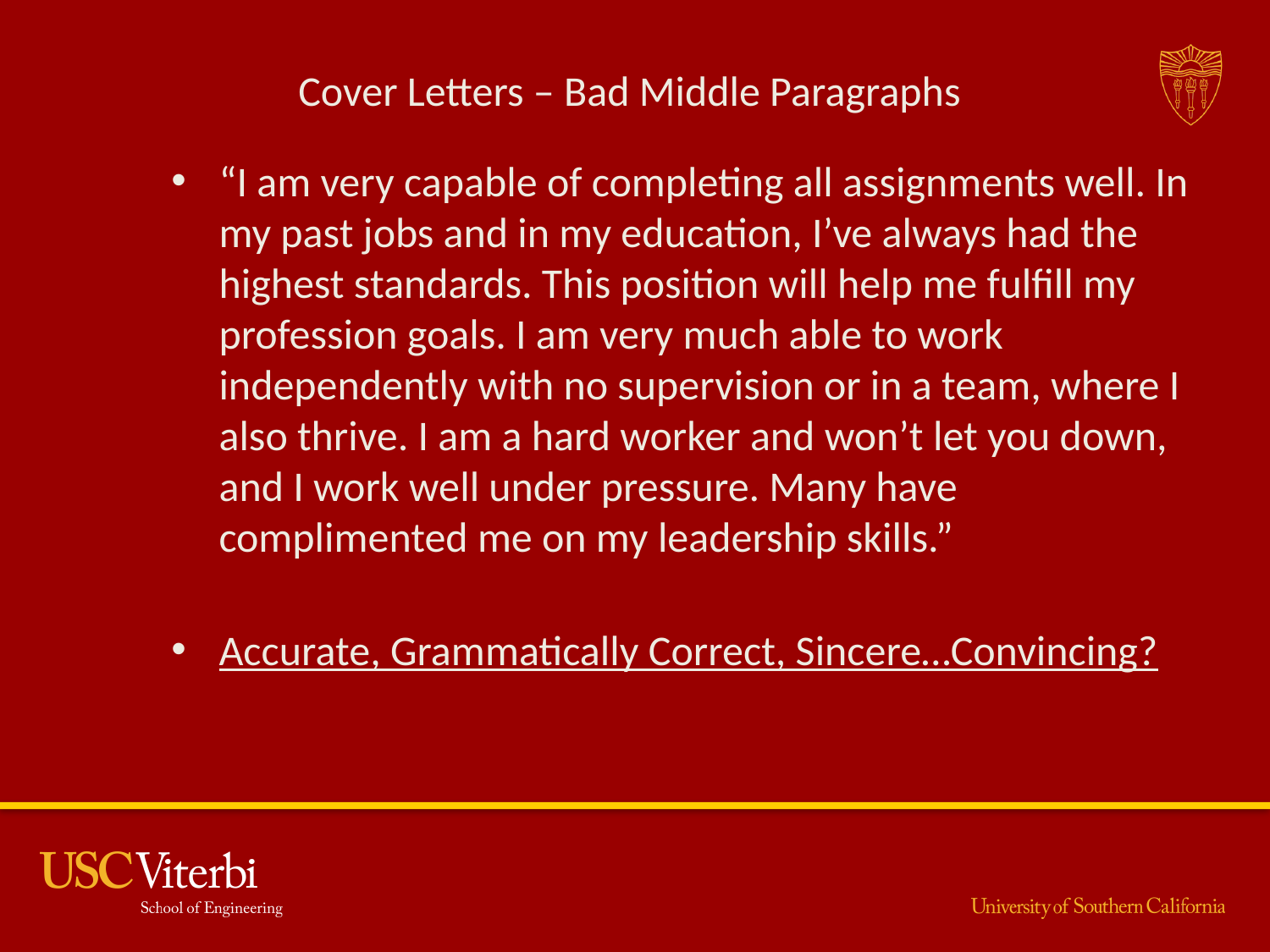

# Cover Letters – Bad Middle Paragraphs
“I am very capable of completing all assignments well. In my past jobs and in my education, I’ve always had the highest standards. This position will help me fulfill my profession goals. I am very much able to work independently with no supervision or in a team, where I also thrive. I am a hard worker and won’t let you down, and I work well under pressure. Many have complimented me on my leadership skills.”

Accurate, Grammatically Correct, Sincere…Convincing?